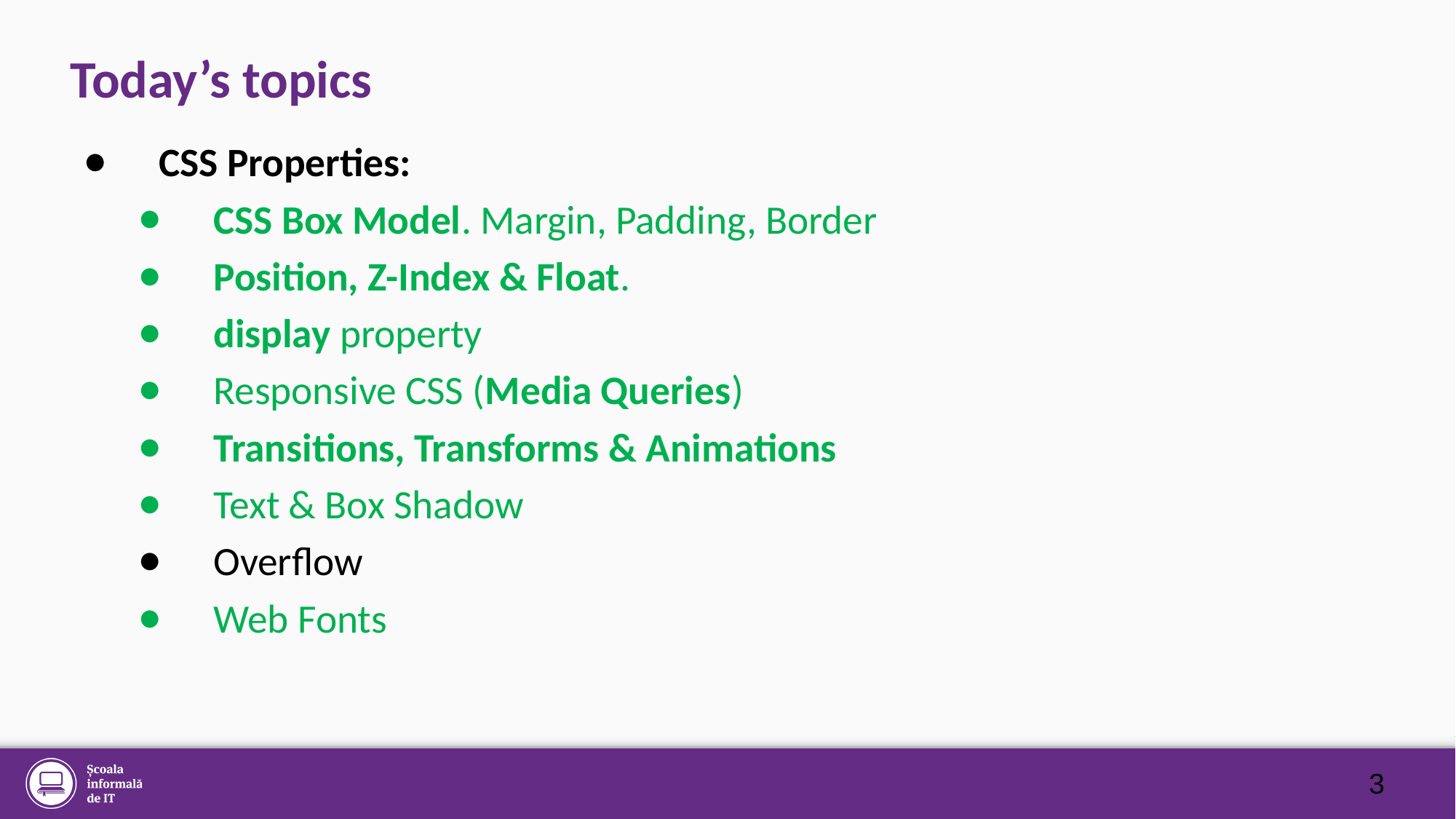

# Today’s topics
CSS Properties:
CSS Box Model. Margin, Padding, Border
Position, Z-Index & Float.
display property
Responsive CSS (Media Queries)
Transitions, Transforms & Animations
Text & Box Shadow
Overflow
Web Fonts

3